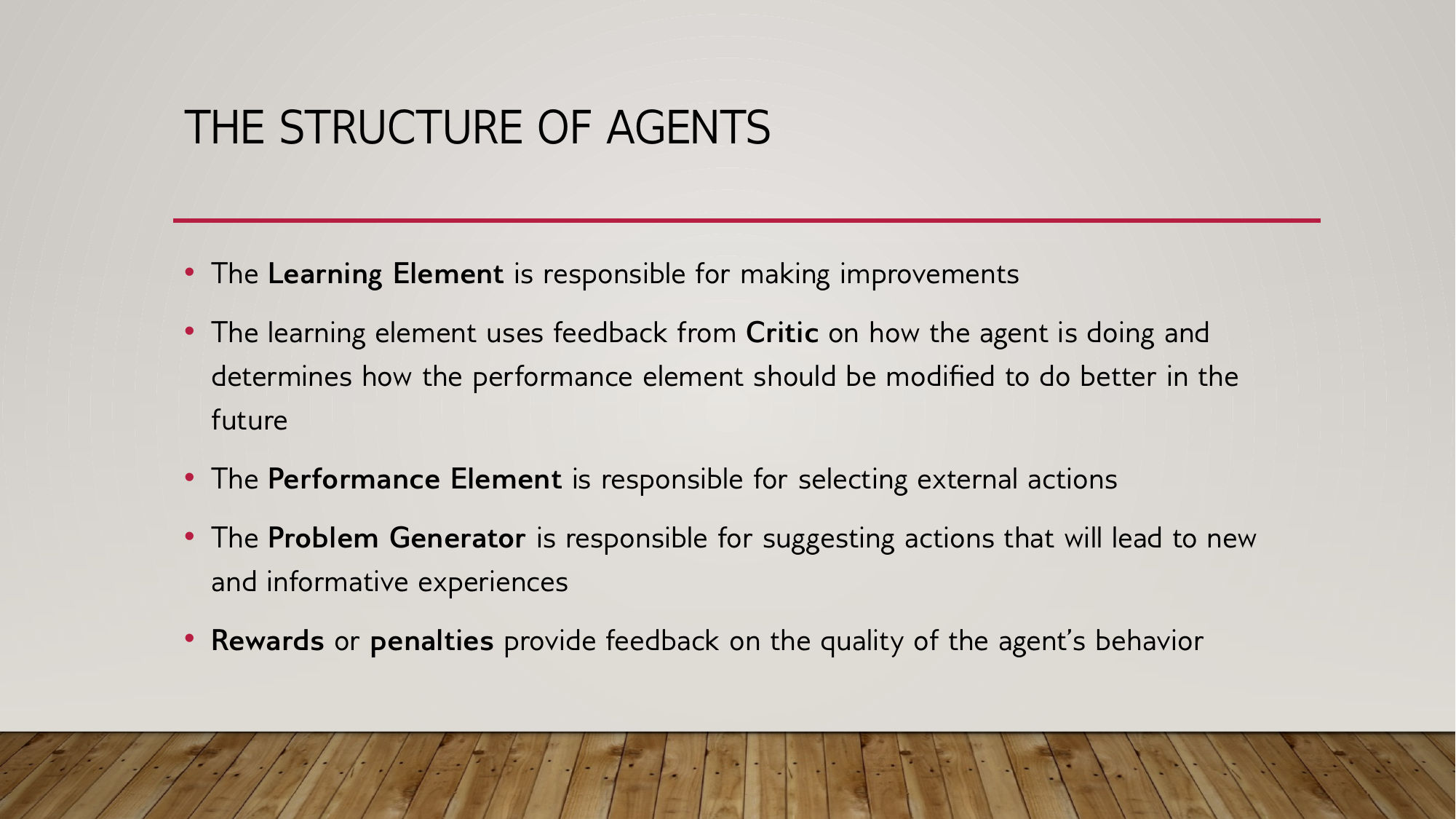

# The structure of agents
The Learning Element is responsible for making improvements
The learning element uses feedback from Critic on how the agent is doing and determines how the performance element should be modified to do better in the future
The Performance Element is responsible for selecting external actions
The Problem Generator is responsible for suggesting actions that will lead to new and informative experiences
Rewards or penalties provide feedback on the quality of the agent’s behavior